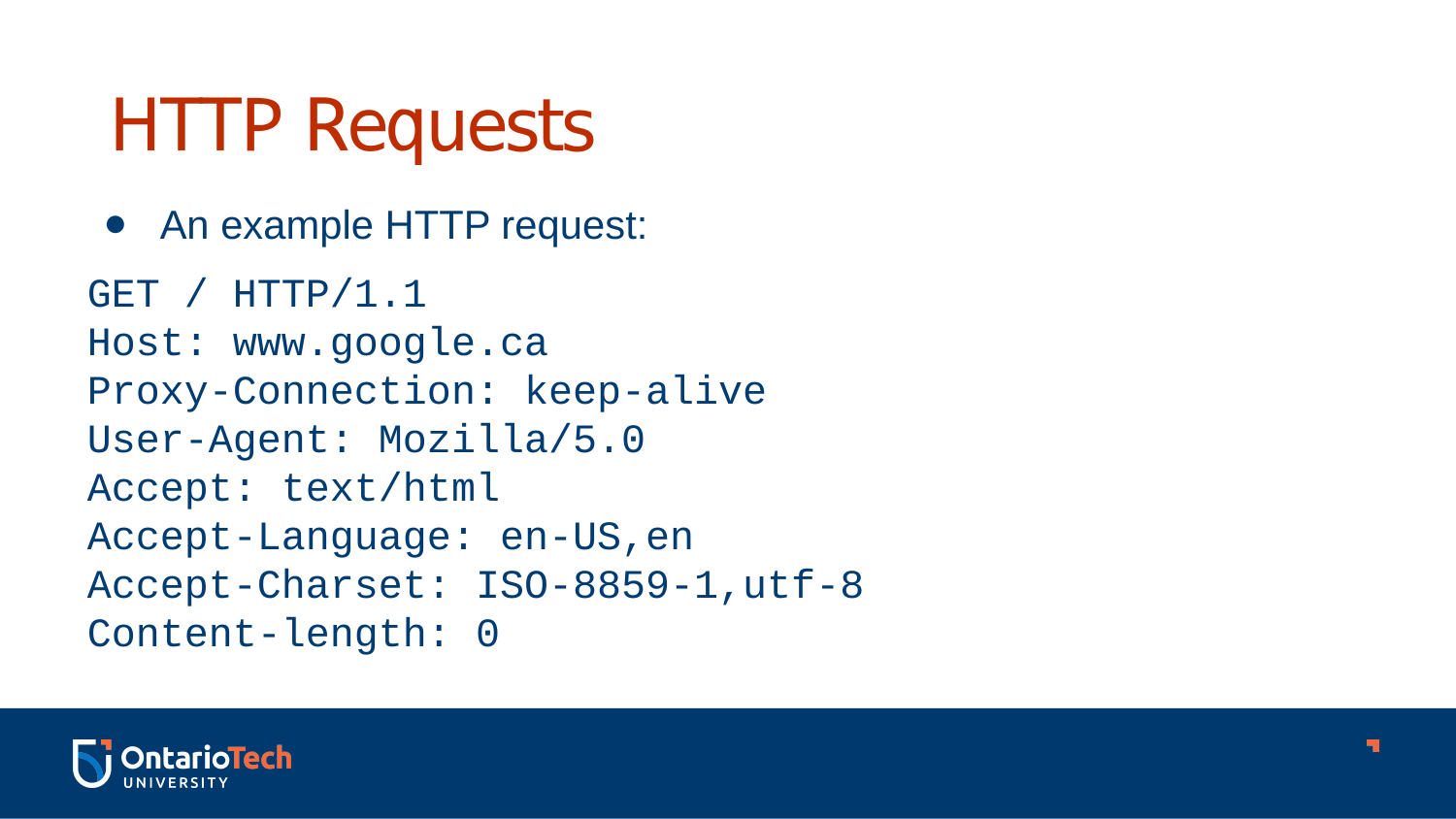

HTTP Requests
An example HTTP request:

GET / HTTP/1.1
Host: www.google.ca
Proxy-Connection: keep-alive
User-Agent: Mozilla/5.0
Accept: text/html
Accept-Language: en-US,en
Accept-Charset: ISO-8859-1,utf-8
Content-length: 0